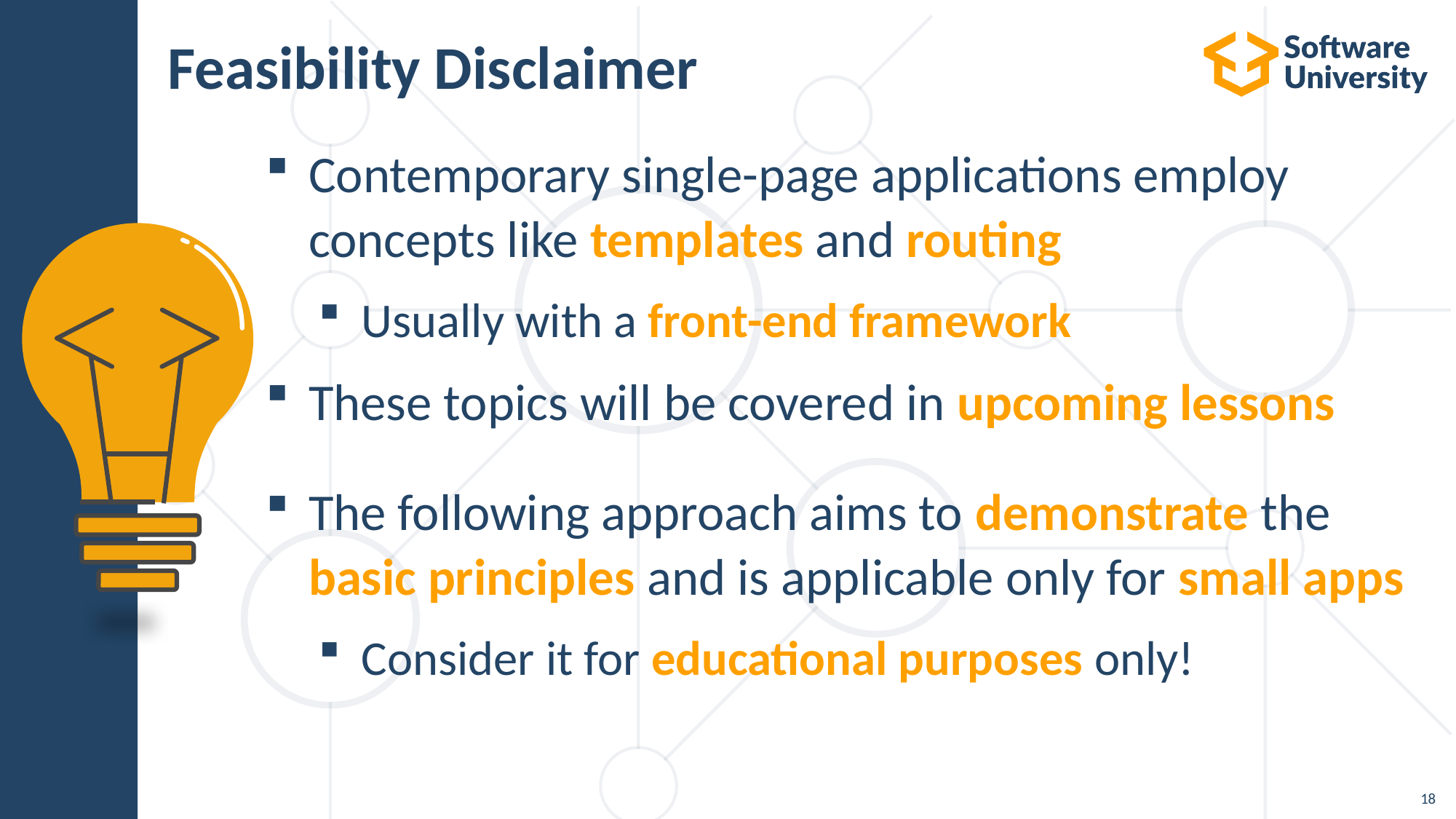

# Feasibility Disclaimer
Contemporary single-page applications employ concepts like templates and routing
Usually with a front-end framework
These topics will be covered in upcoming lessons
The following approach aims to demonstrate the basic principles and is applicable only for small apps
Consider it for educational purposes only!
18